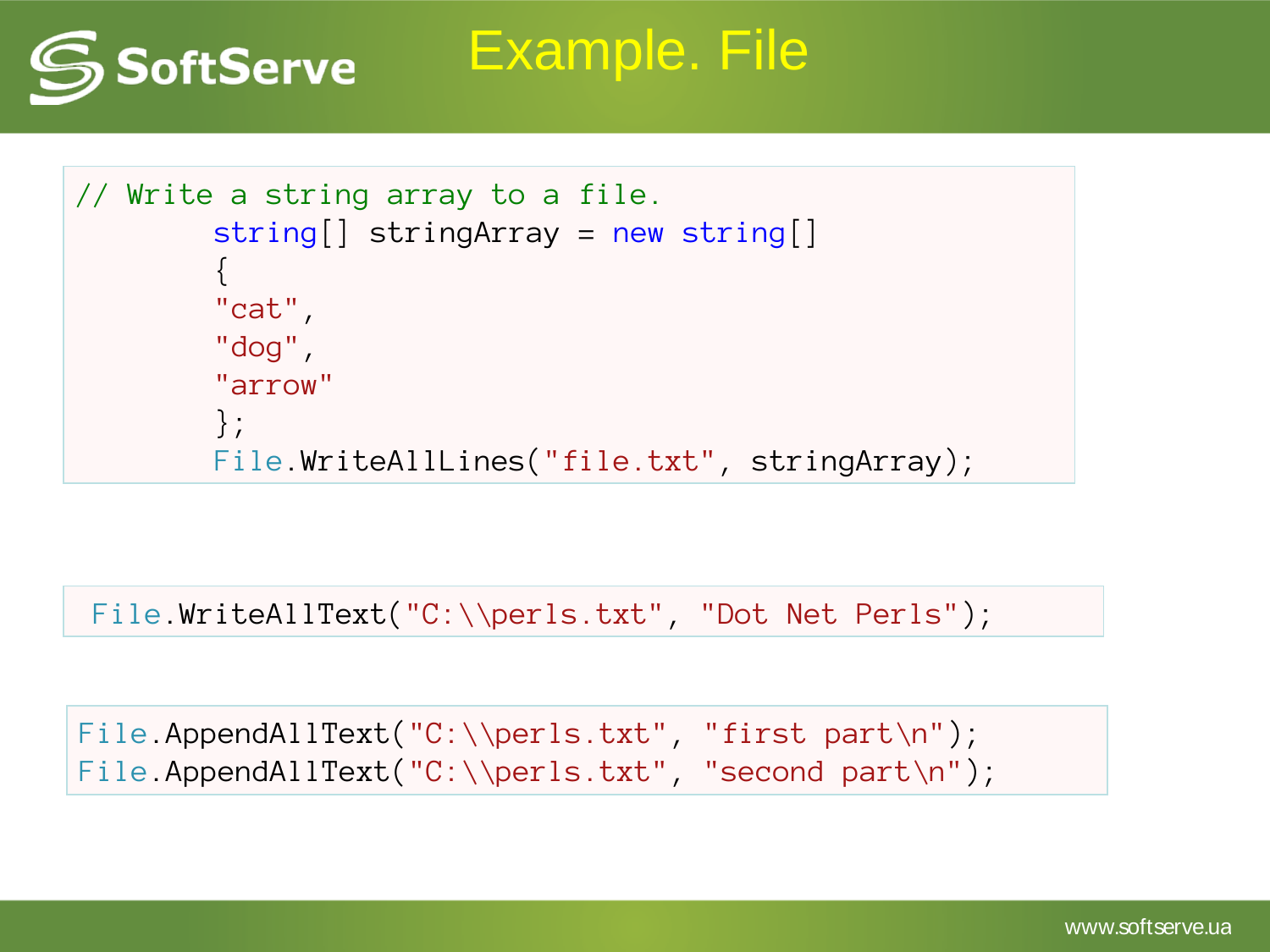

Example. File
// Write a string array to a file.
        string[] stringArray = new string[]
        {
        "cat",
        "dog",
        "arrow"
        };
        File.WriteAllLines("file.txt", stringArray);
 File.WriteAllText("C:\\perls.txt", "Dot Net Perls");
File.AppendAllText("C:\\perls.txt", "first part\n");
File.AppendAllText("C:\\perls.txt", "second part\n");